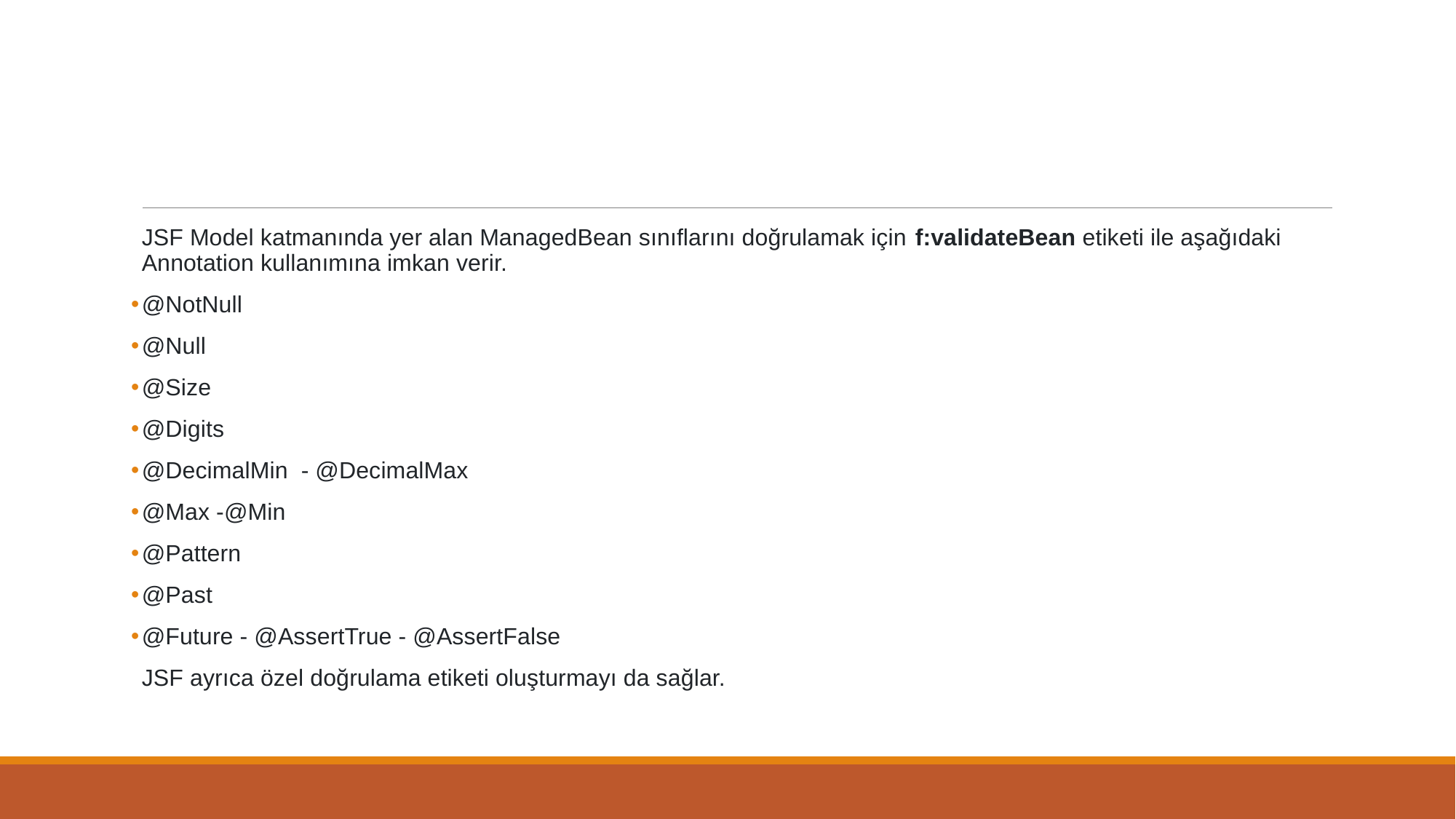

#
JSF Model katmanında yer alan ManagedBean sınıflarını doğrulamak için f:validateBean etiketi ile aşağıdaki Annotation kullanımına imkan verir.
@NotNull
@Null
@Size
@Digits
@DecimalMin  - @DecimalMax
@Max -@Min
@Pattern
@Past
@Future - @AssertTrue - @AssertFalse
JSF ayrıca özel doğrulama etiketi oluşturmayı da sağlar.